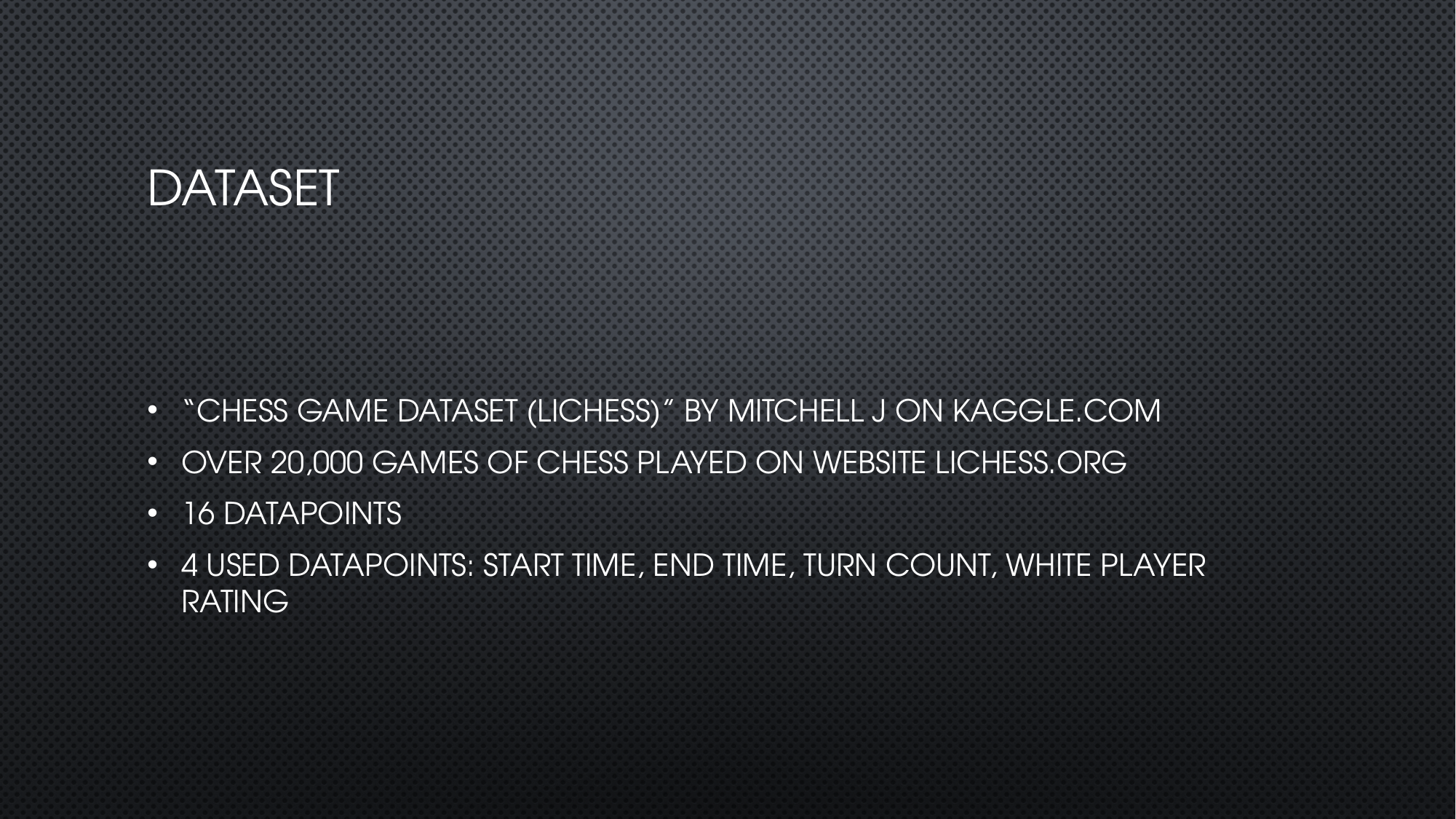

# Dataset
“Chess Game Dataset (Lichess)” by Mitchell J on Kaggle.com
Over 20,000 games of chess played on website Lichess.org
16 datapoints
4 Used Datapoints: Start Time, End Time, Turn Count, White Player Rating